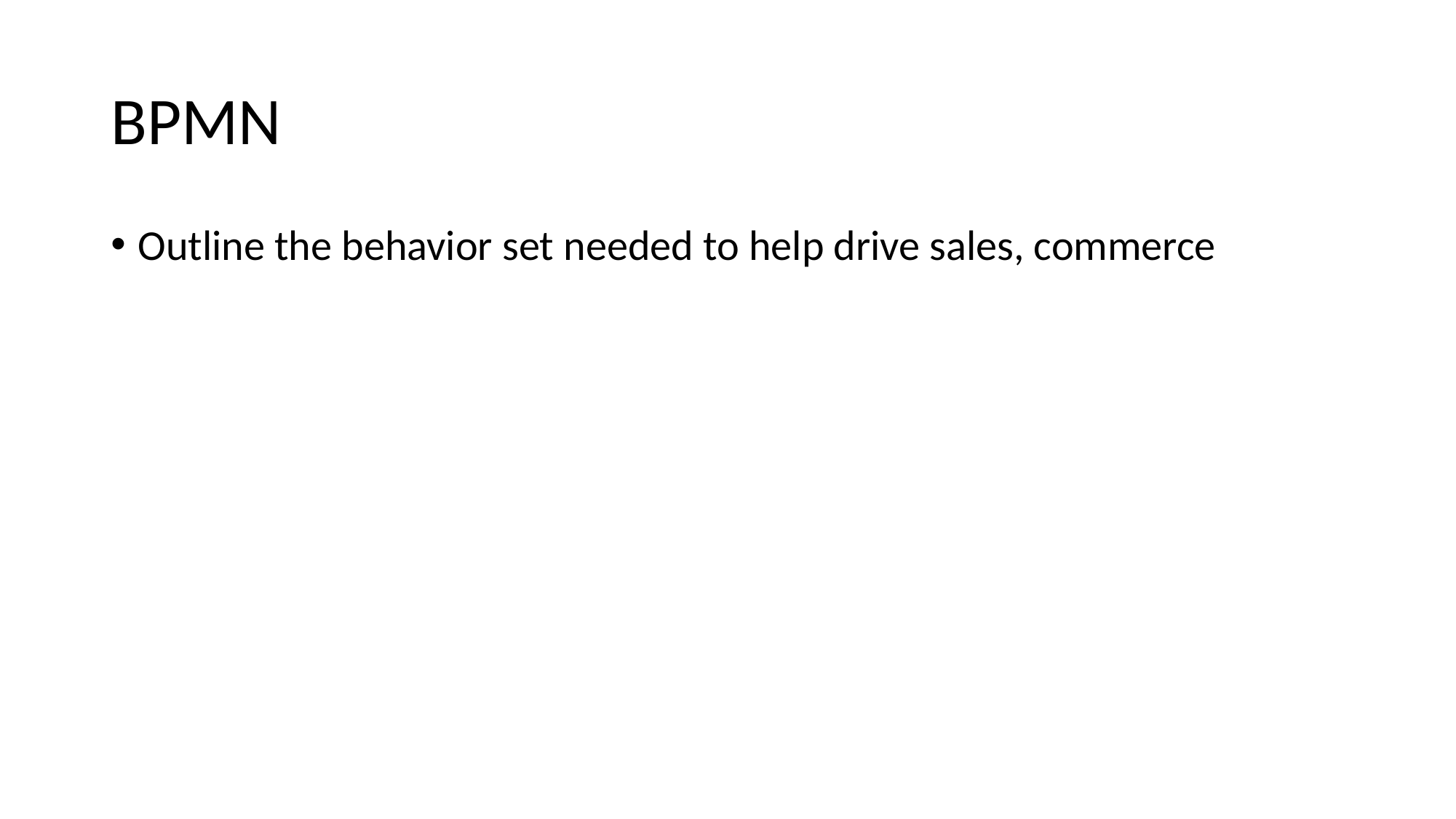

# BPMN
Outline the behavior set needed to help drive sales, commerce